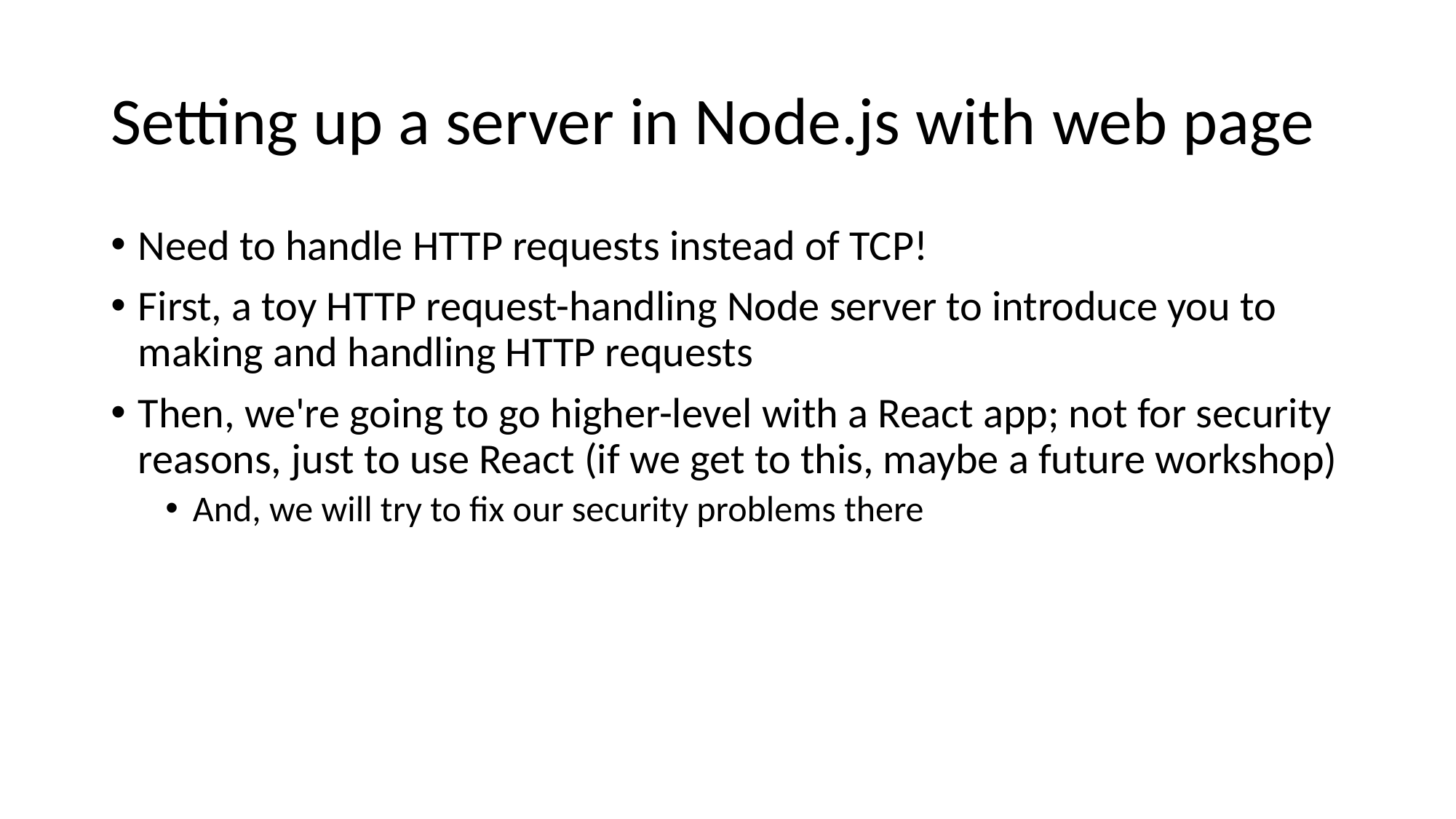

# Setting up a server in Node.js with web page
Need to handle HTTP requests instead of TCP!
First, a toy HTTP request-handling Node server to introduce you to making and handling HTTP requests
Then, we're going to go higher-level with a React app; not for security reasons, just to use React (if we get to this, maybe a future workshop)
And, we will try to fix our security problems there